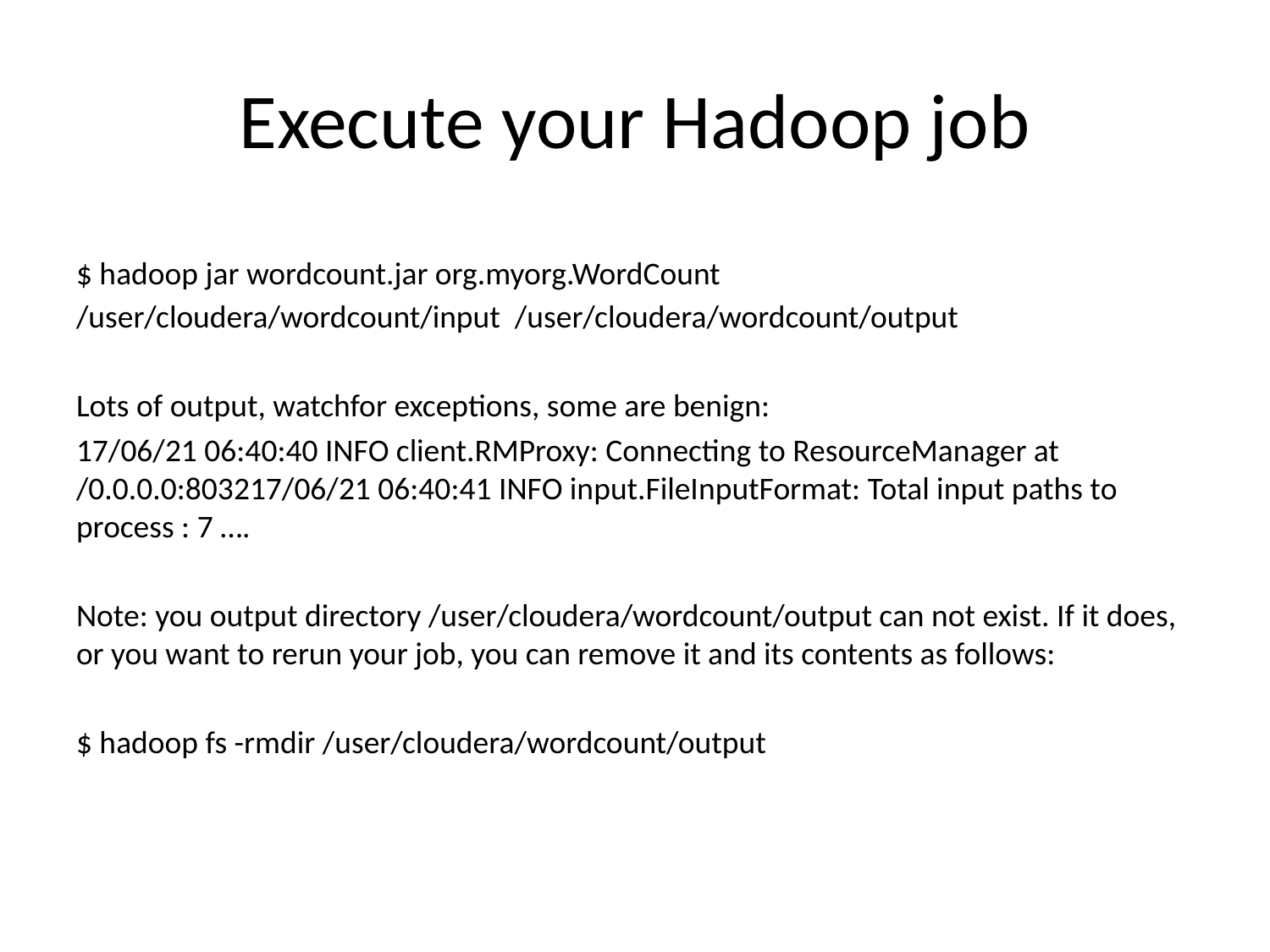

# Execute your Hadoop job
﻿$ hadoop jar wordcount.jar org.myorg.WordCount /user/cloudera/wordcount/input  /user/cloudera/wordcount/output

Lots of output, watchfor exceptions, some are benign:
17/06/21 06:40:40 INFO client.RMProxy: Connecting to ResourceManager at /0.0.0.0:803217/06/21 06:40:41 INFO input.FileInputFormat: Total input paths to process : 7 ….
﻿
Note: you output directory /user/cloudera/wordcount/output can not exist. If it does, or you want to rerun your job, you can remove it and its contents as follows:

$ hadoop fs -rmdir /user/cloudera/wordcount/output